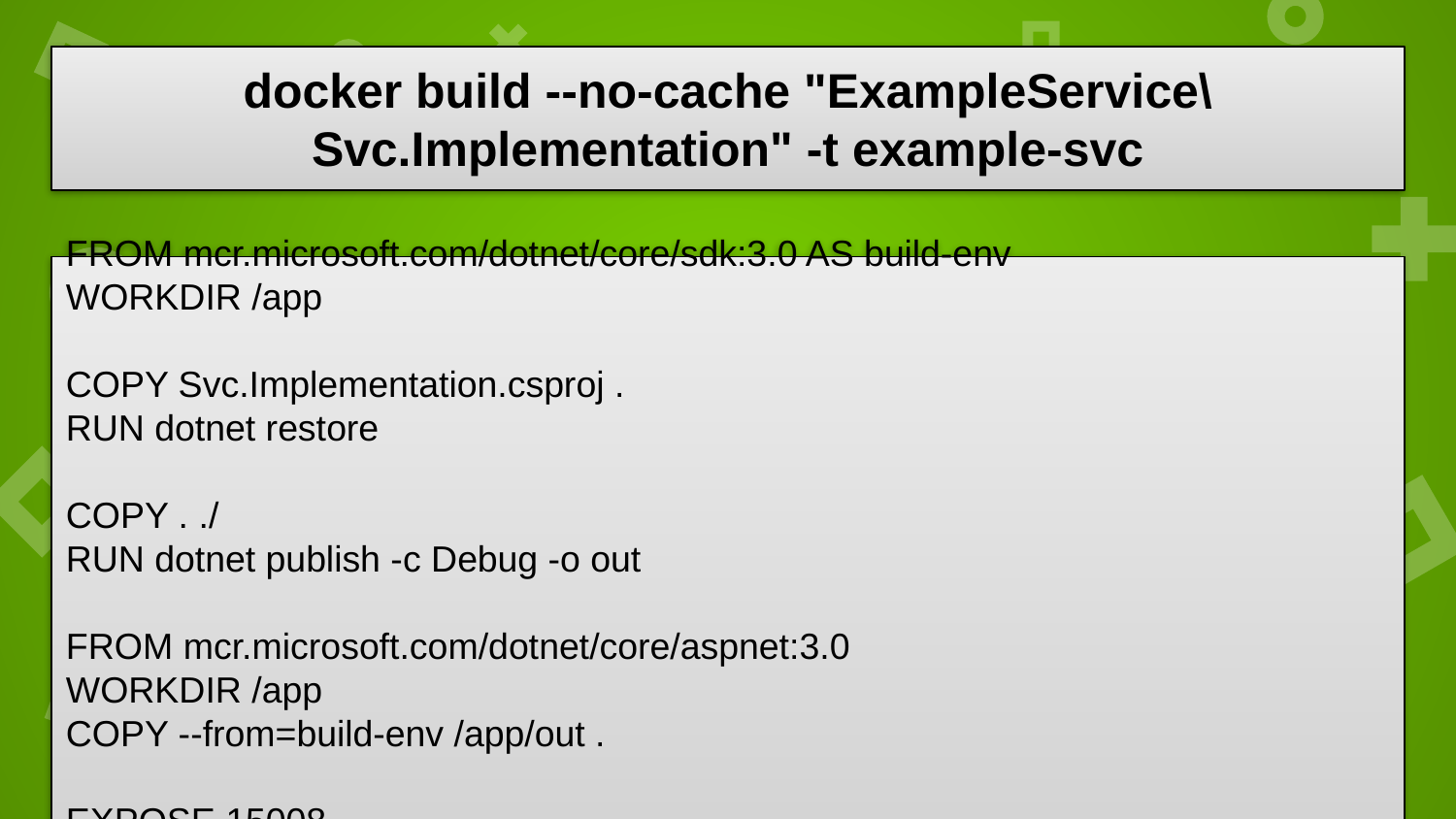

docker build --no-cache "ExampleService\Svc.Implementation" -t example-svc
FROM mcr.microsoft.com/dotnet/core/sdk:3.0 AS build-env
WORKDIR /app

COPY Svc.Implementation.csproj .
RUN dotnet restore

COPY . ./
RUN dotnet publish -c Debug -o out

FROM mcr.microsoft.com/dotnet/core/aspnet:3.0
WORKDIR /app
COPY --from=build-env /app/out .

EXPOSE 15008

ENTRYPOINT ["dotnet", "Svc.Implementation.dll"]